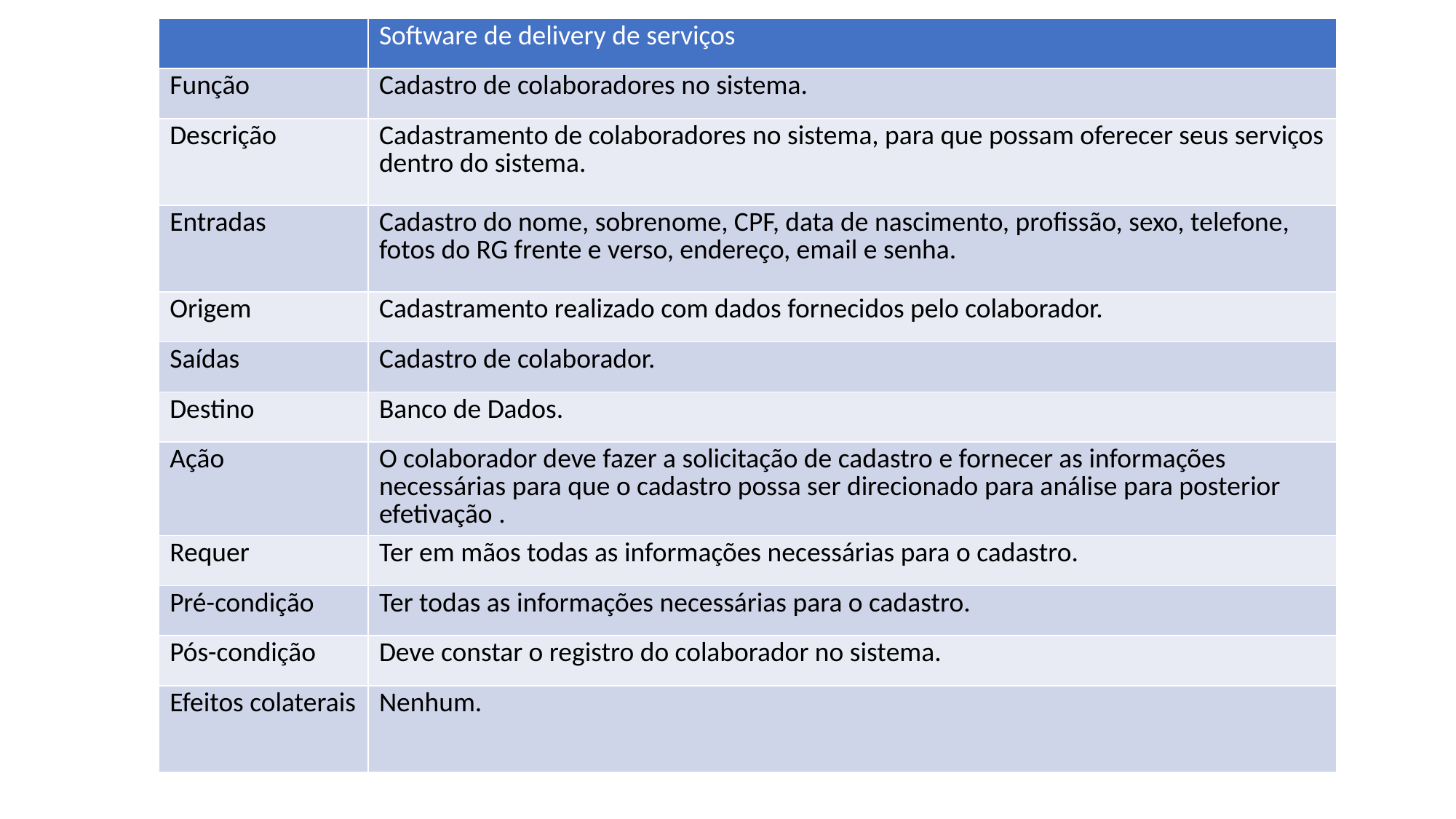

|  | Software de delivery de serviços |
| --- | --- |
| Função | Cadastro de colaboradores no sistema. |
| Descrição | Cadastramento de colaboradores no sistema, para que possam oferecer seus serviços dentro do sistema. |
| Entradas | Cadastro do nome, sobrenome, CPF, data de nascimento, profissão, sexo, telefone, fotos do RG frente e verso, endereço, email e senha. |
| Origem | Cadastramento realizado com dados fornecidos pelo colaborador. |
| Saídas | Cadastro de colaborador. |
| Destino | Banco de Dados. |
| Ação | O colaborador deve fazer a solicitação de cadastro e fornecer as informações necessárias para que o cadastro possa ser direcionado para análise para posterior efetivação . |
| Requer | Ter em mãos todas as informações necessárias para o cadastro. |
| Pré-condição | Ter todas as informações necessárias para o cadastro. |
| Pós-condição | Deve constar o registro do colaborador no sistema. |
| Efeitos colaterais | Nenhum. |